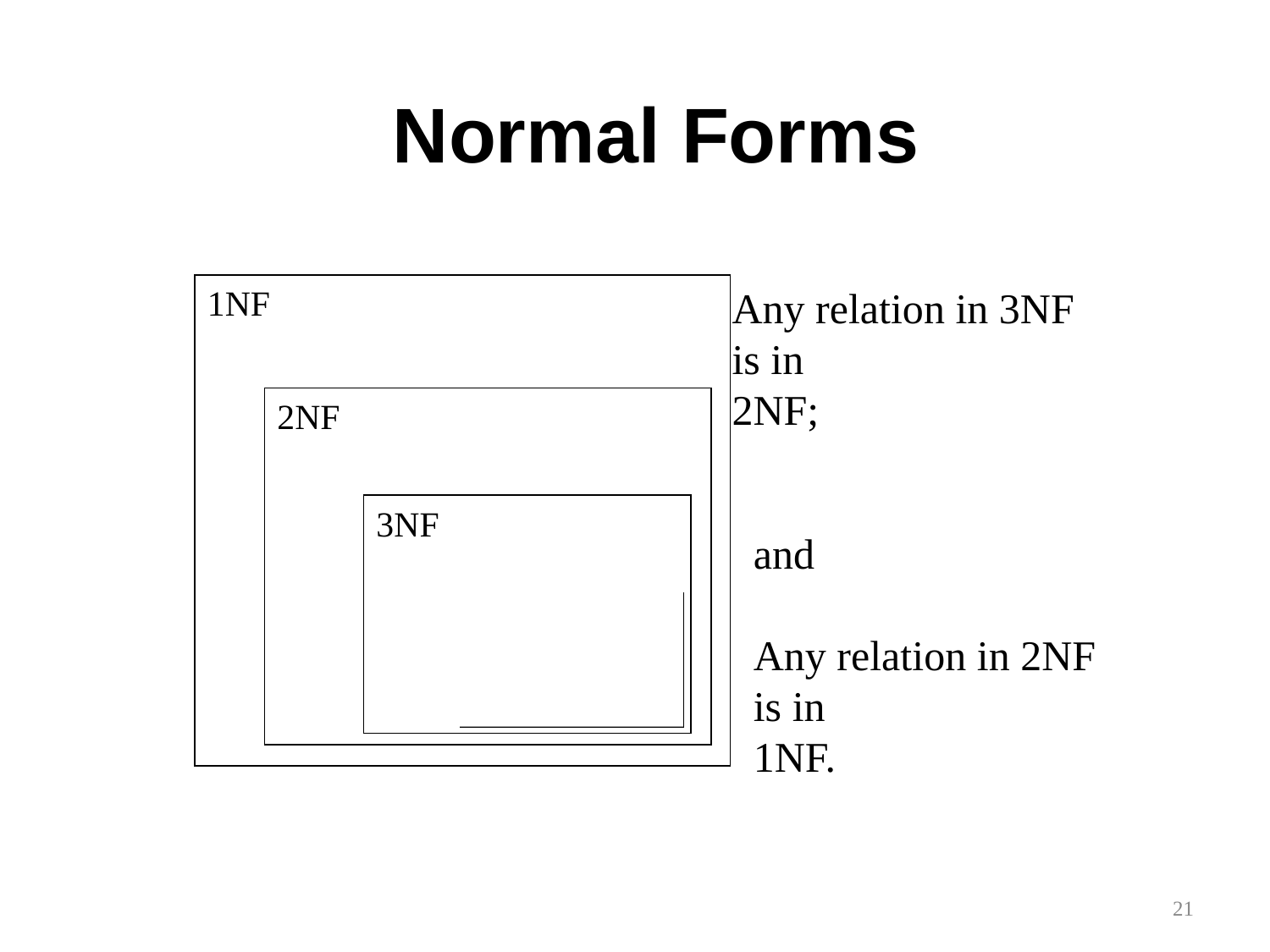

#
Normal Forms
1NF
Any relation in 3NF
is in
2NF;

2NF
3NF
and

Any relation in 2NF
is in
1NF.

BCNF
21